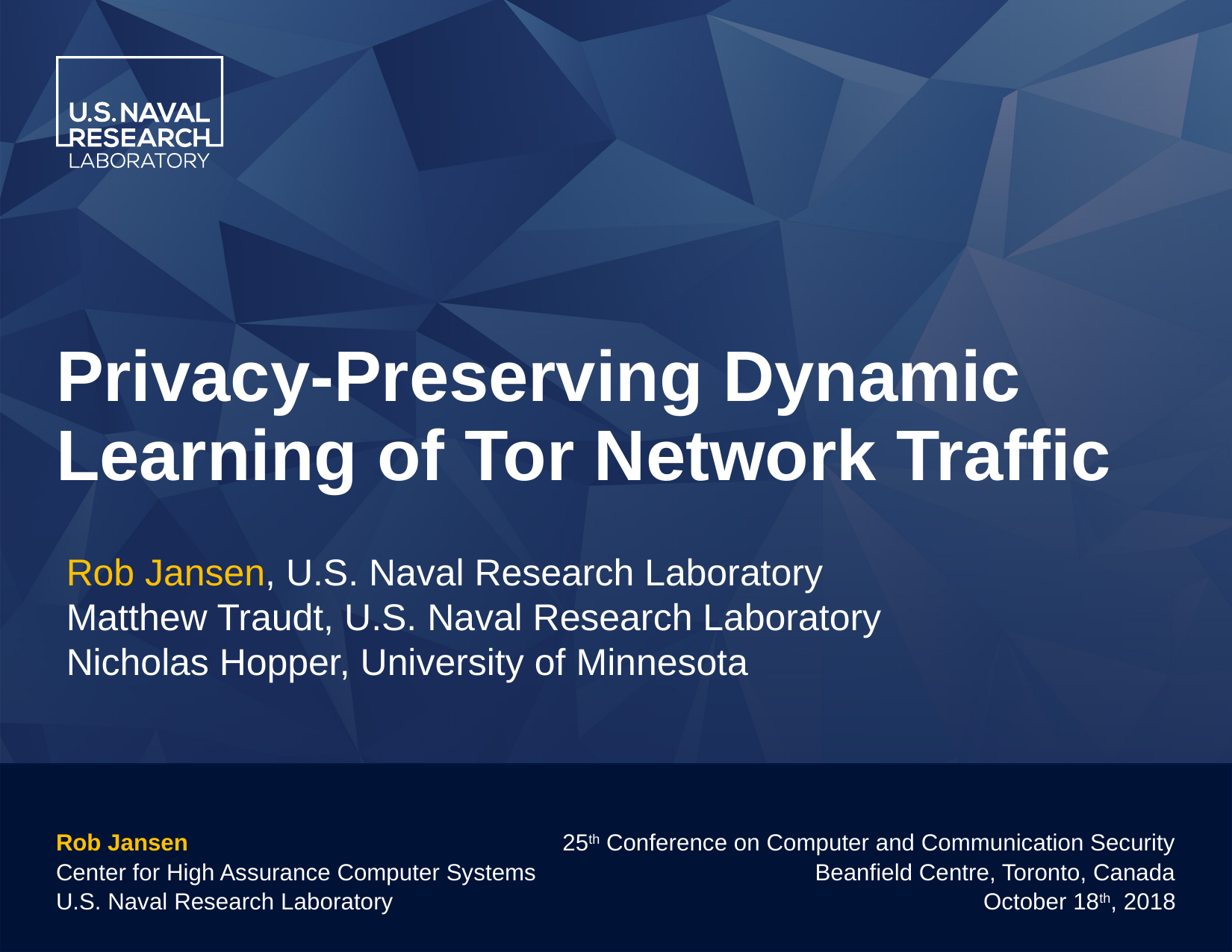

# Privacy-Preserving Dynamic Learning of Tor Network Traffic
Rob Jansen, U.S. Naval Research Laboratory
Matthew Traudt, U.S. Naval Research Laboratory
Nicholas Hopper, University of Minnesota
Rob Jansen
Center for High Assurance Computer Systems
U.S. Naval Research Laboratory
25th Conference on Computer and Communication Security
Beanfield Centre, Toronto, Canada
October 18th, 2018